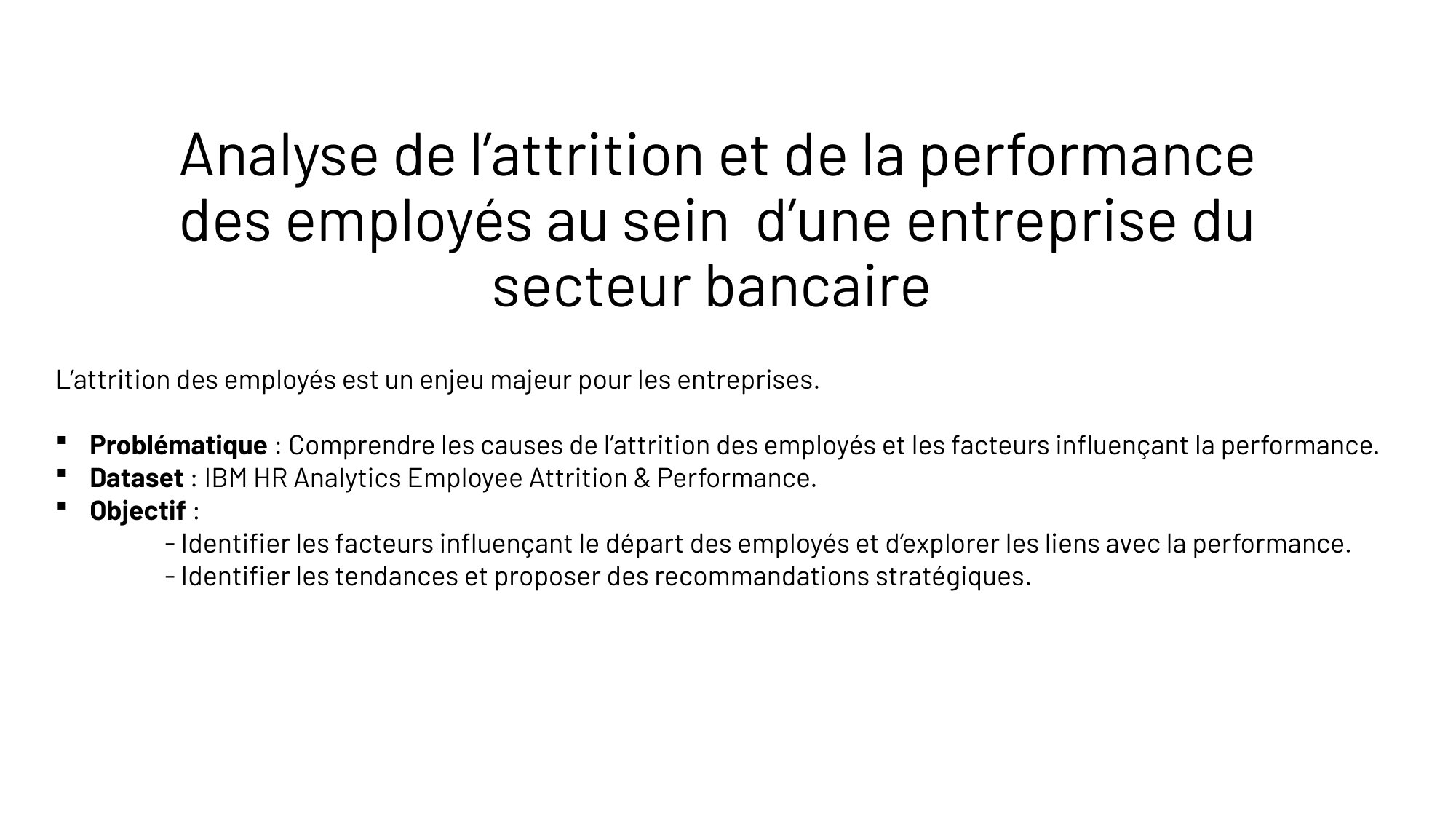

# Analyse de l’attrition et de la performance des employés au sein  d’une entreprise du secteur bancaire
L’attrition des employés est un enjeu majeur pour les entreprises.

Problématique : Comprendre les causes de l’attrition des employés et les facteurs influençant la performance.
Dataset : IBM HR Analytics Employee Attrition & Performance.
Objectif :
	- Identifier les facteurs influençant le départ des employés et d’explorer les liens avec la performance.
	- Identifier les tendances et proposer des recommandations stratégiques.